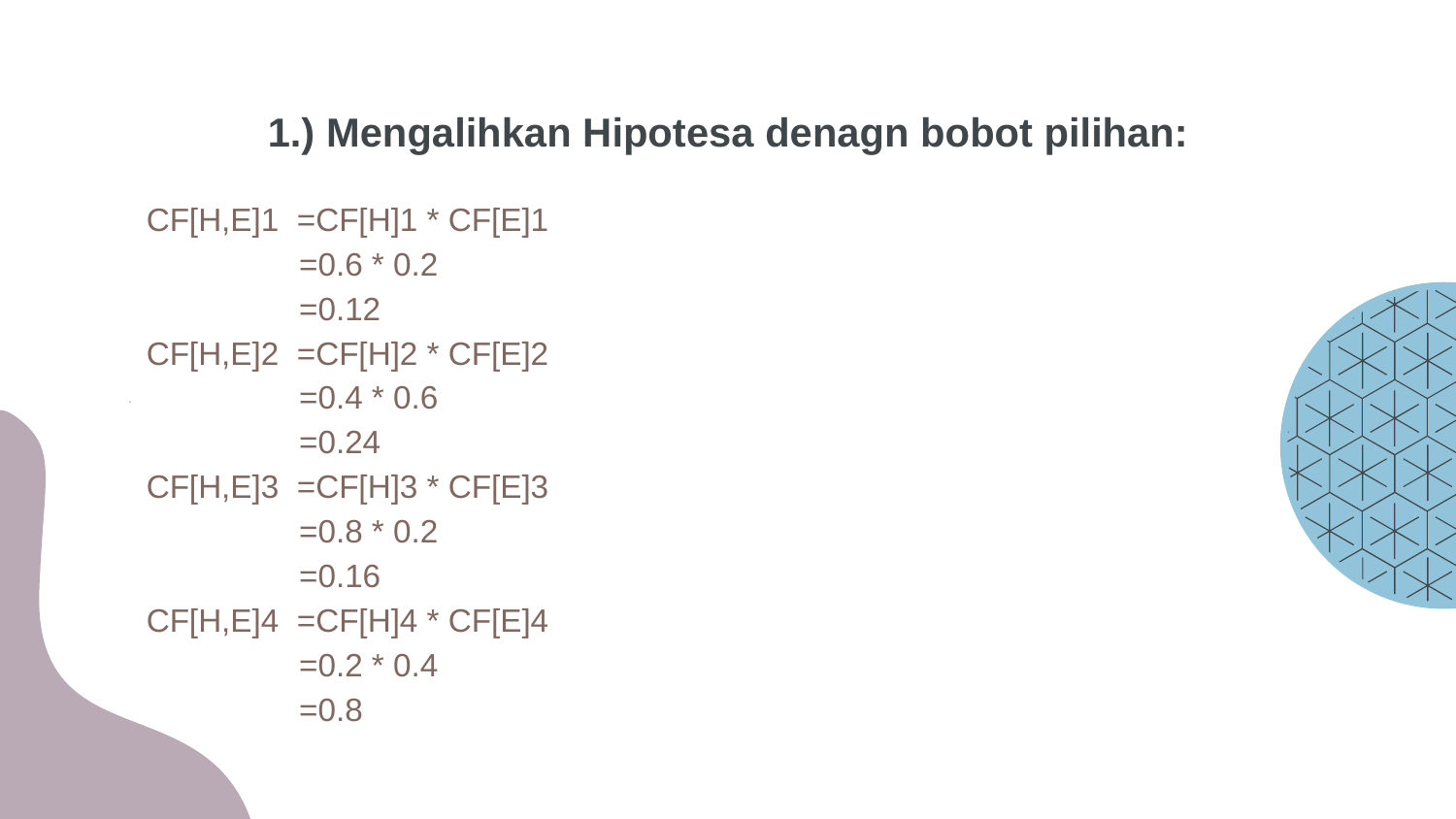

# 1.) Mengalihkan Hipotesa denagn bobot pilihan:
CF[H,E]1  =CF[H]1 * CF[E]1
                 =0.6 * 0.2
                 =0.12
CF[H,E]2  =CF[H]2 * CF[E]2
                 =0.4 * 0.6
                 =0.24
CF[H,E]3  =CF[H]3 * CF[E]3
                 =0.8 * 0.2
                 =0.16
CF[H,E]4  =CF[H]4 * CF[E]4
                 =0.2 * 0.4
                 =0.8